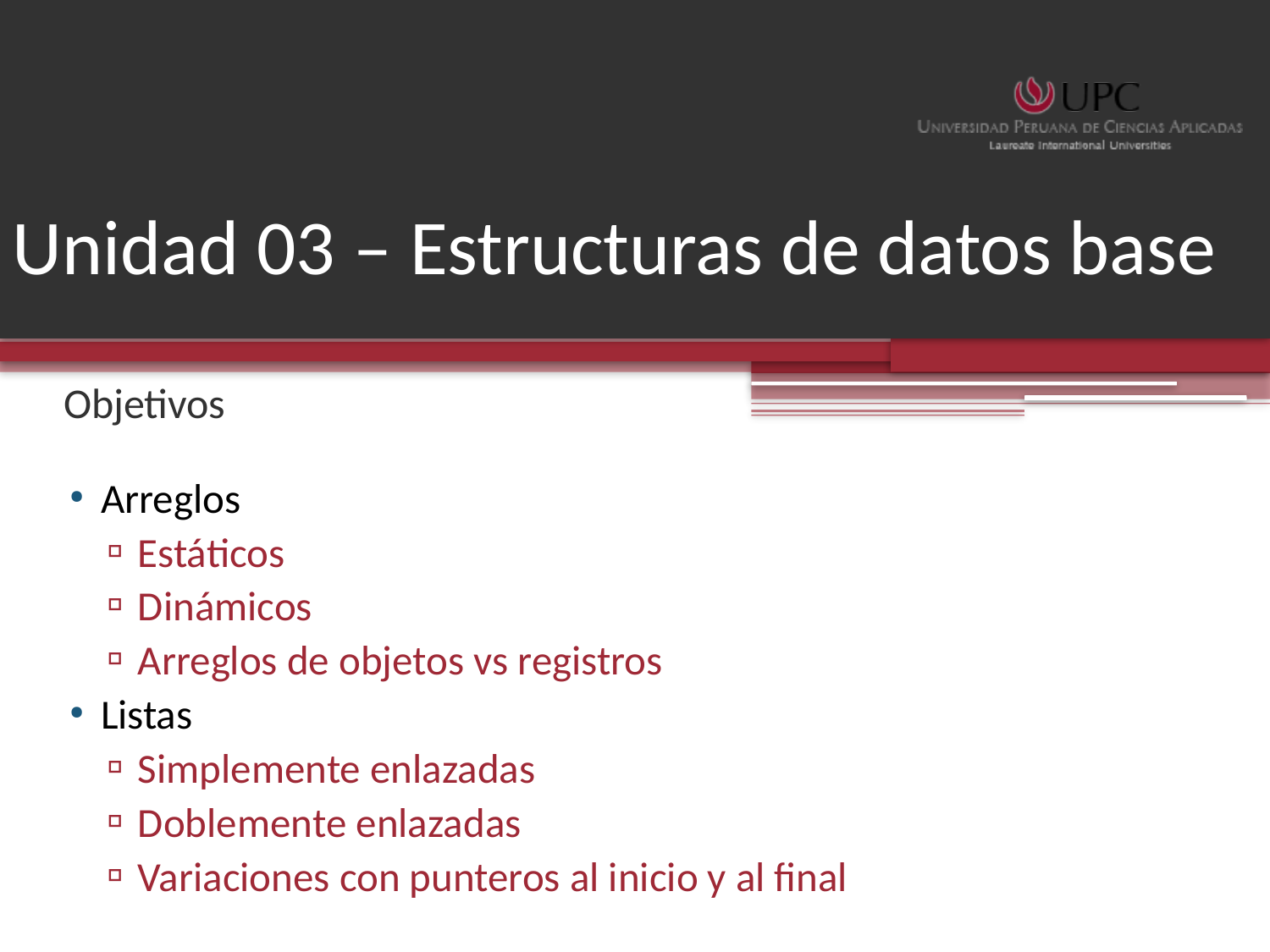

# Unidad 03 – Estructuras de datos base
Objetivos
Arreglos
Estáticos
Dinámicos
Arreglos de objetos vs registros
Listas
Simplemente enlazadas
Doblemente enlazadas
Variaciones con punteros al inicio y al final